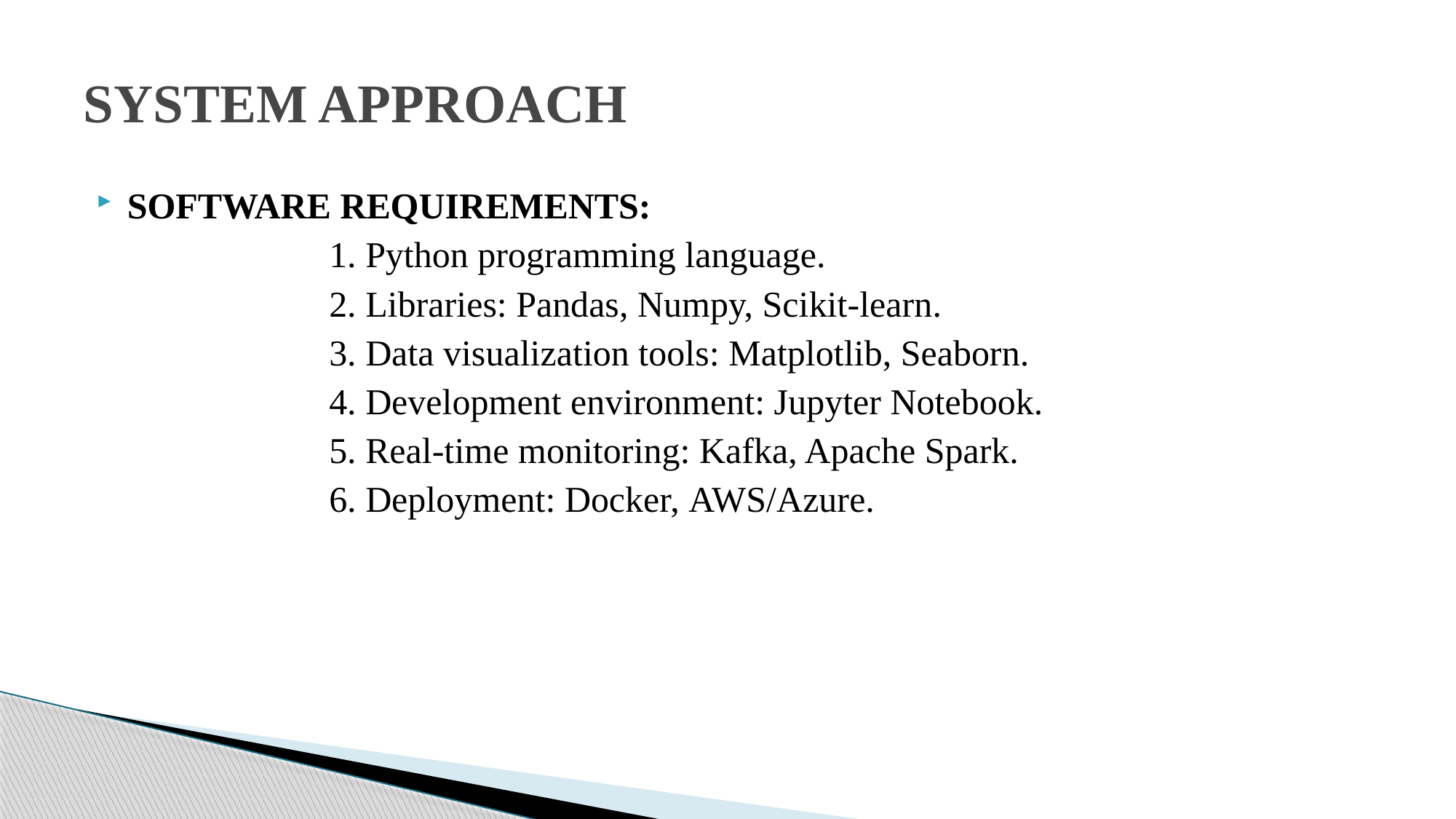

# SYSTEM APPROACH
SOFTWARE REQUIREMENTS:
1. Python programming language.
2. Libraries: Pandas, Numpy, Scikit-learn.
3. Data visualization tools: Matplotlib, Seaborn.
4. Development environment: Jupyter Notebook.
5. Real-time monitoring: Kafka, Apache Spark.
6. Deployment: Docker, AWS/Azure.